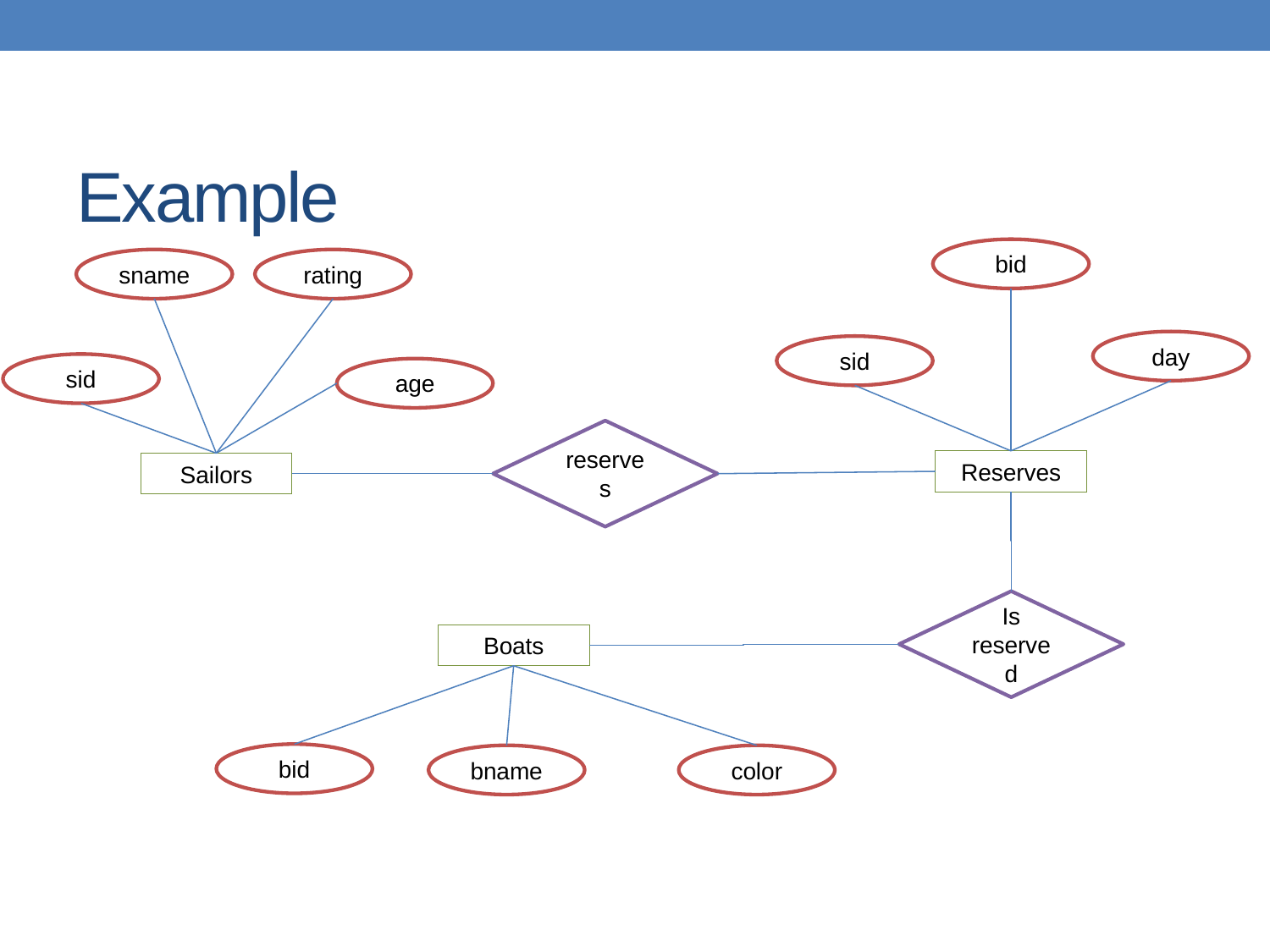

# Example
bid
sname
rating
day
sid
sid
age
reserves
Reserves
Sailors
Is reserved
Boats
bid
bname
color